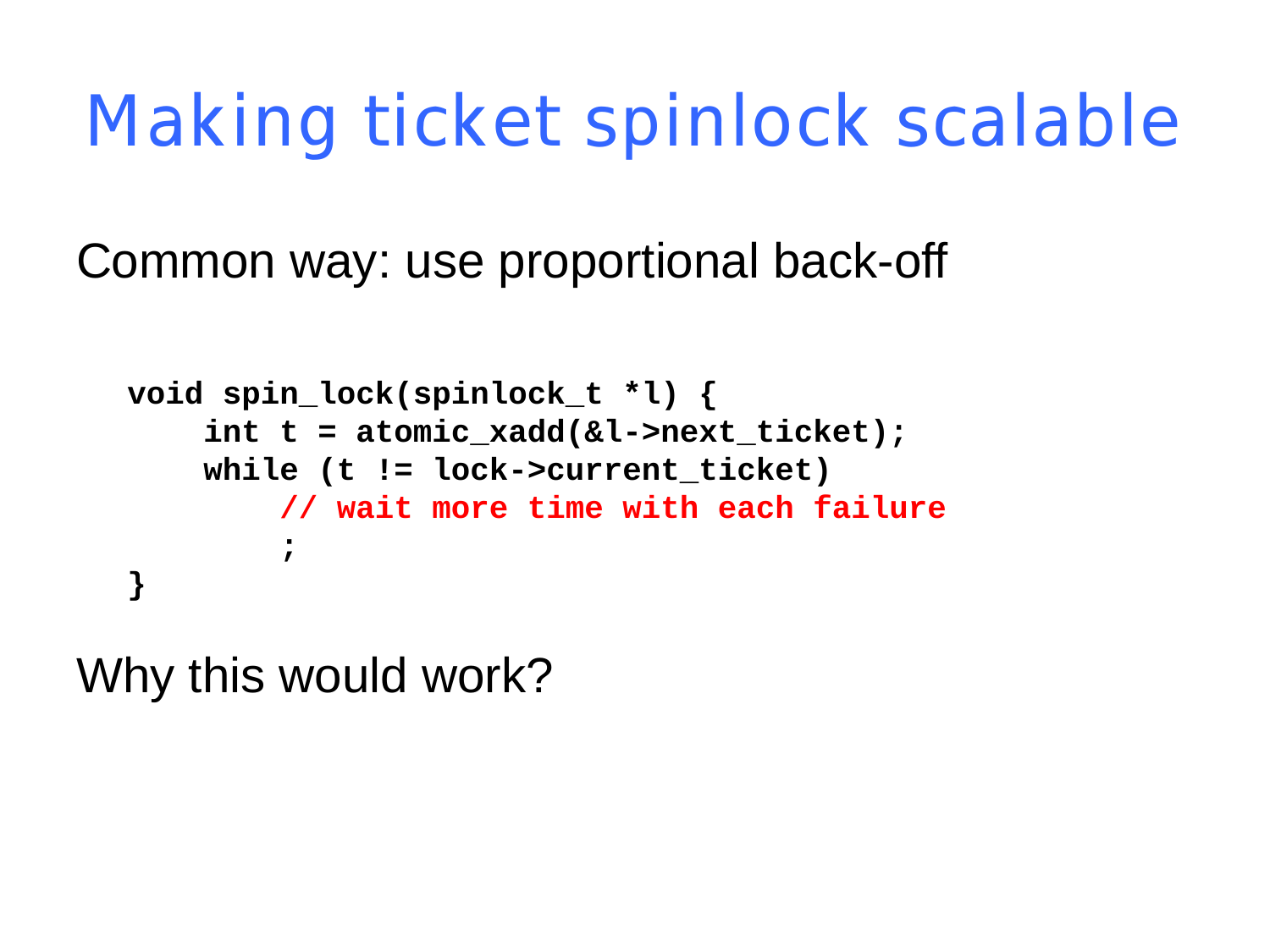

# Making ticket spinlock scalable
Common way: use proportional back-off

Why this would work?
void spin_lock(spinlock_t *l) {
    int t = atomic_xadd(&l->next_ticket);
    while (t != lock->current_ticket)
        // wait more time with each failure
        ;
}